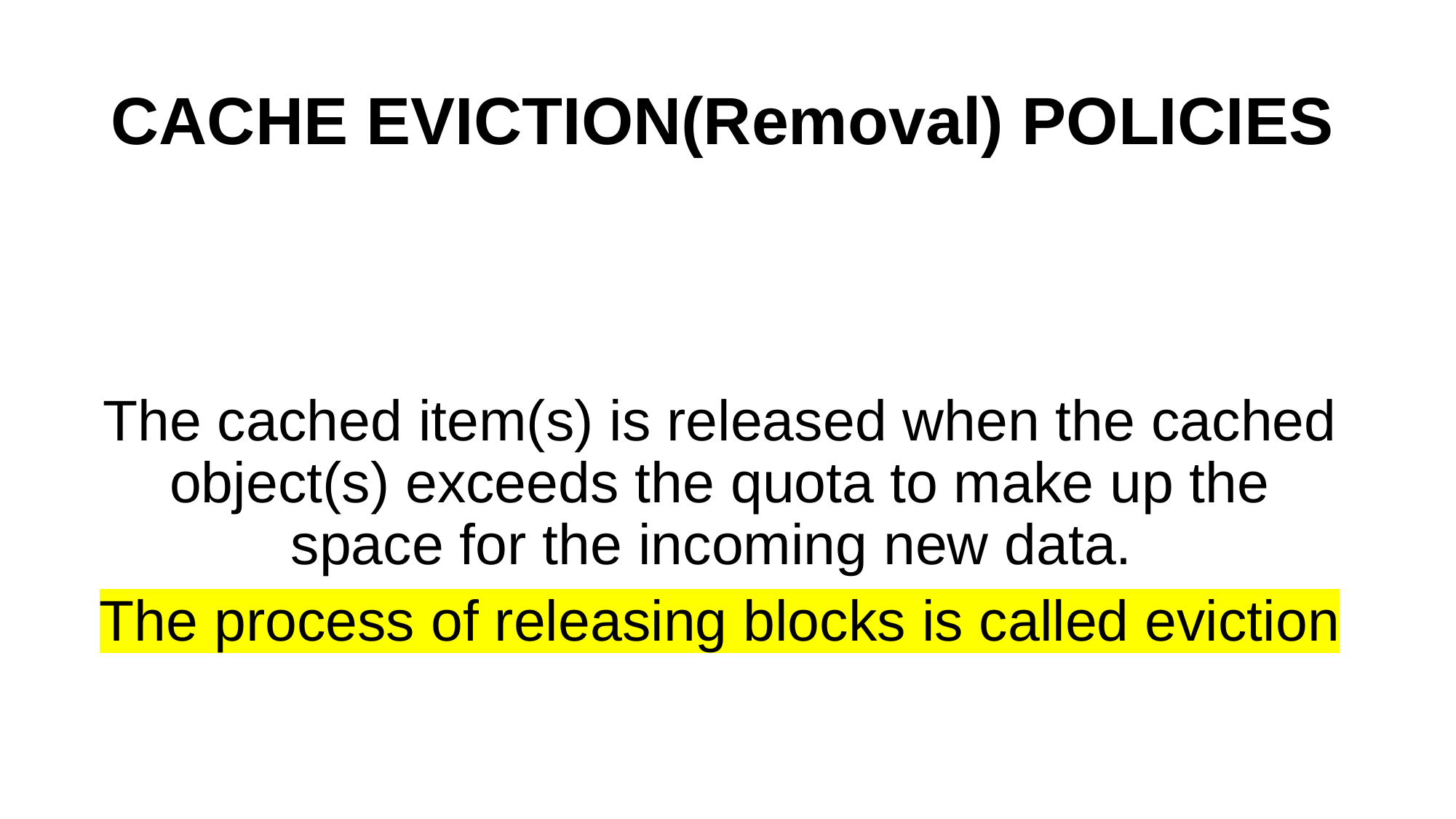

# CACHE EVICTION(Removal) POLICIES
The cached item(s) is released when the cached object(s) exceeds the quota to make up the space for the incoming new data.
The process of releasing blocks is called eviction